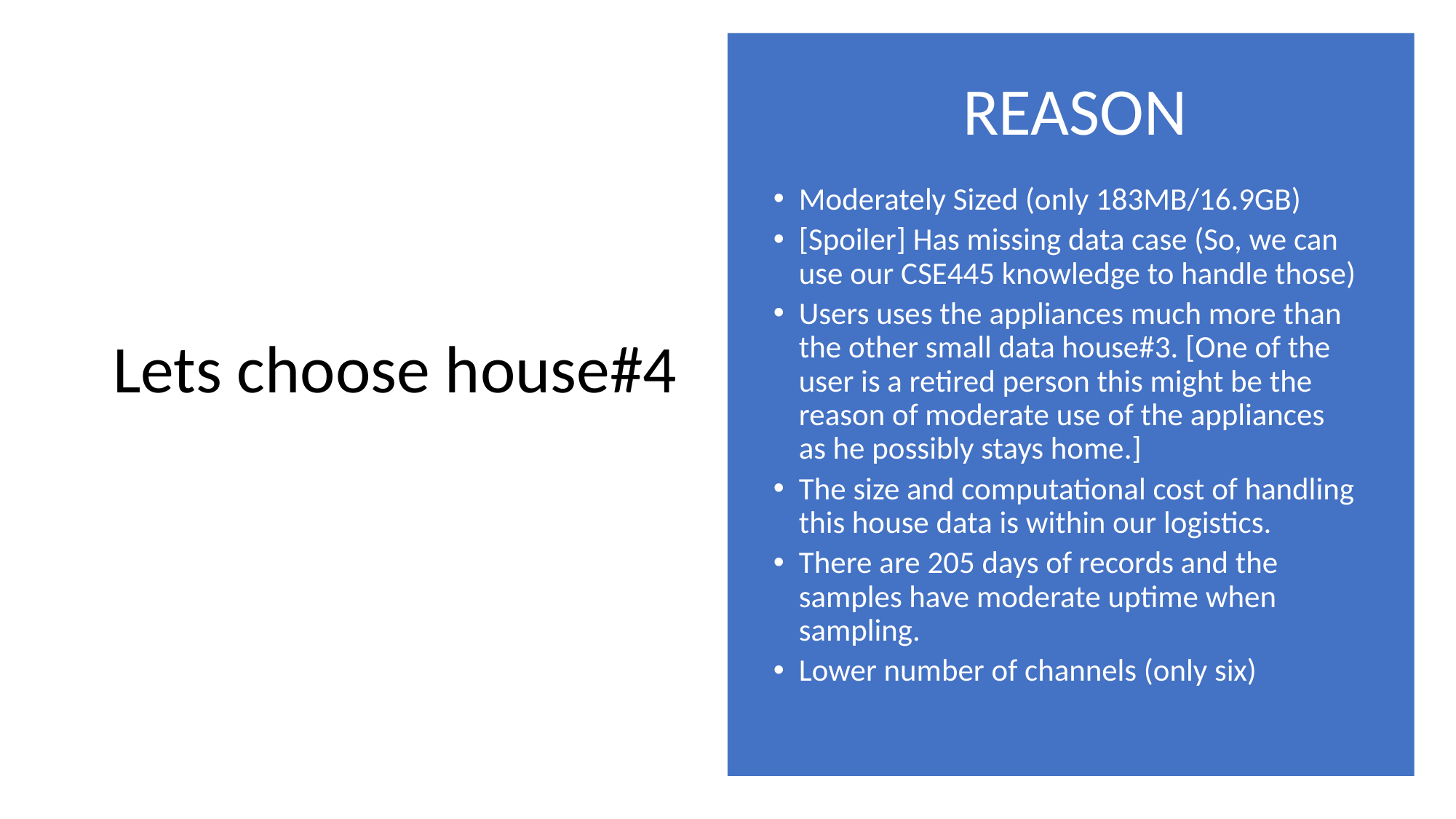

REASON
Moderately Sized (only 183MB/16.9GB)
[Spoiler] Has missing data case (So, we can use our CSE445 knowledge to handle those)
Users uses the appliances much more than the other small data house#3. [One of the user is a retired person this might be the reason of moderate use of the appliances as he possibly stays home.]
The size and computational cost of handling this house data is within our logistics.
There are 205 days of records and the samples have moderate uptime when sampling.
Lower number of channels (only six)

# Lets choose house#4